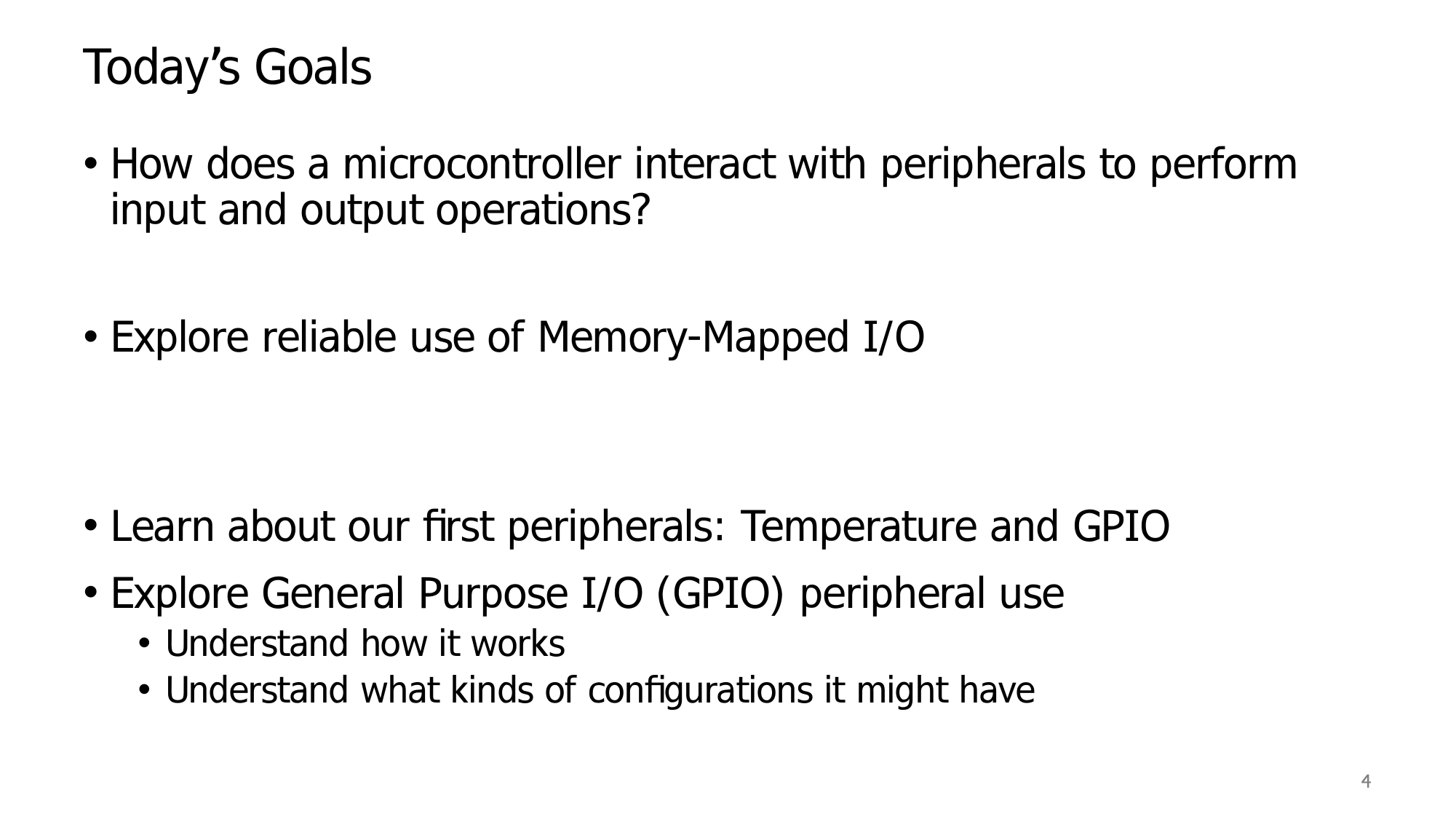

# Today’s Goals
How does a microcontroller interact with peripherals to perform input and output operations?

Explore reliable use of Memory-Mapped I/O

Learn about our first peripherals: Temperature and GPIO
Explore General Purpose I/O (GPIO) peripheral use
Understand how it works
Understand what kinds of configurations it might have

4